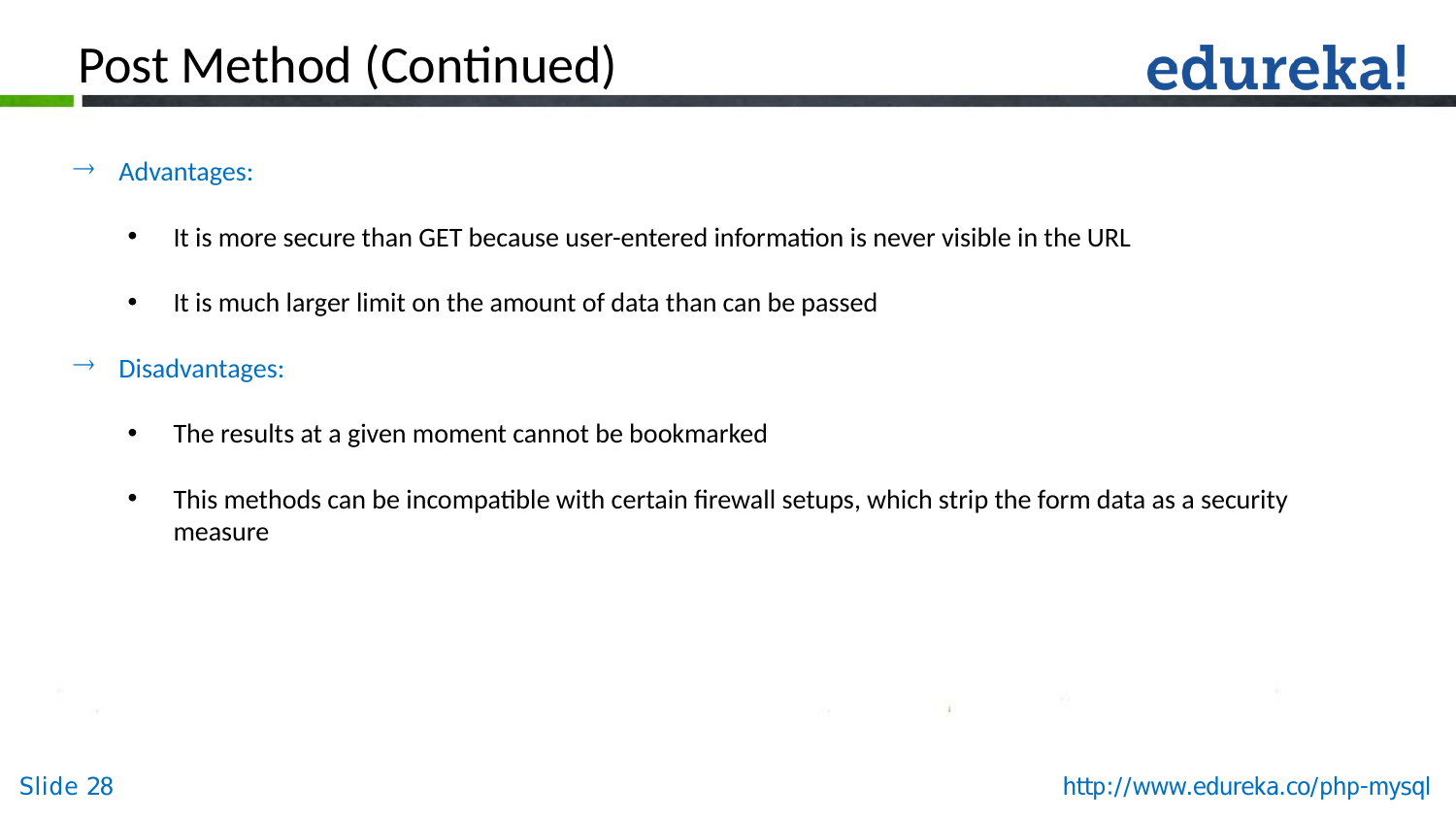

Post Method (Continued)
Advantages:

It is more secure than GET because user-entered information is never visible in the URL

It is much larger limit on the amount of data than can be passed

Disadvantages:

The results at a given moment cannot be bookmarked

This methods can be incompatible with certain firewall setups, which strip the form data as a security measure